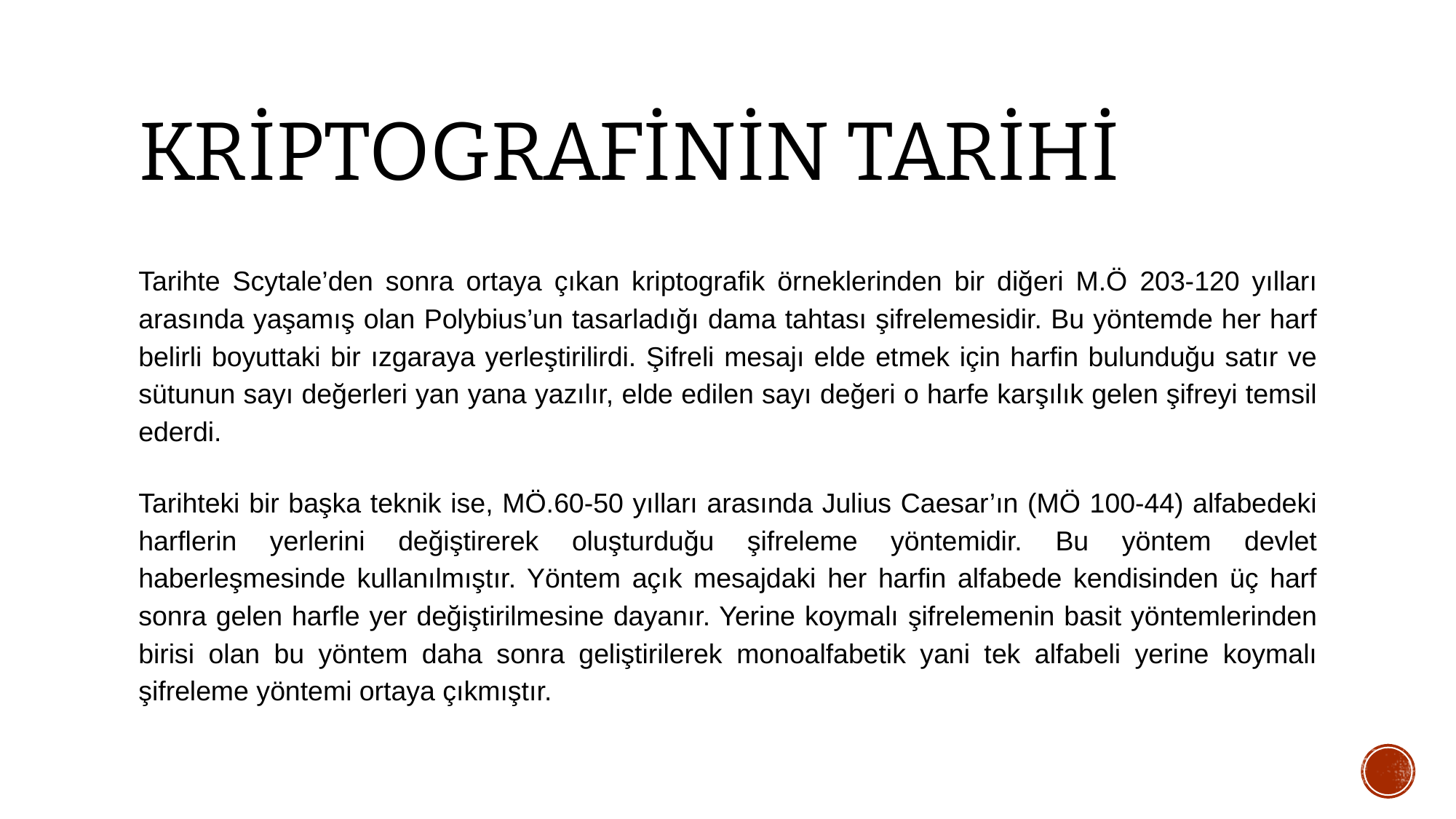

# Kriptografinin Tarihi
Tarihte Scytale’den sonra ortaya çıkan kriptografik örneklerinden bir diğeri M.Ö 203-120 yılları arasında yaşamış olan Polybius’un tasarladığı dama tahtası şifrelemesidir. Bu yöntemde her harf belirli boyuttaki bir ızgaraya yerleştirilirdi. Şifreli mesajı elde etmek için harfin bulunduğu satır ve sütunun sayı değerleri yan yana yazılır, elde edilen sayı değeri o harfe karşılık gelen şifreyi temsil ederdi.
Tarihteki bir başka teknik ise, MÖ.60-50 yılları arasında Julius Caesar’ın (MÖ 100-44) alfabedeki harflerin yerlerini değiştirerek oluşturduğu şifreleme yöntemidir. Bu yöntem devlet haberleşmesinde kullanılmıştır. Yöntem açık mesajdaki her harfin alfabede kendisinden üç harf sonra gelen harfle yer değiştirilmesine dayanır. Yerine koymalı şifrelemenin basit yöntemlerinden birisi olan bu yöntem daha sonra geliştirilerek monoalfabetik yani tek alfabeli yerine koymalı şifreleme yöntemi ortaya çıkmıştır.